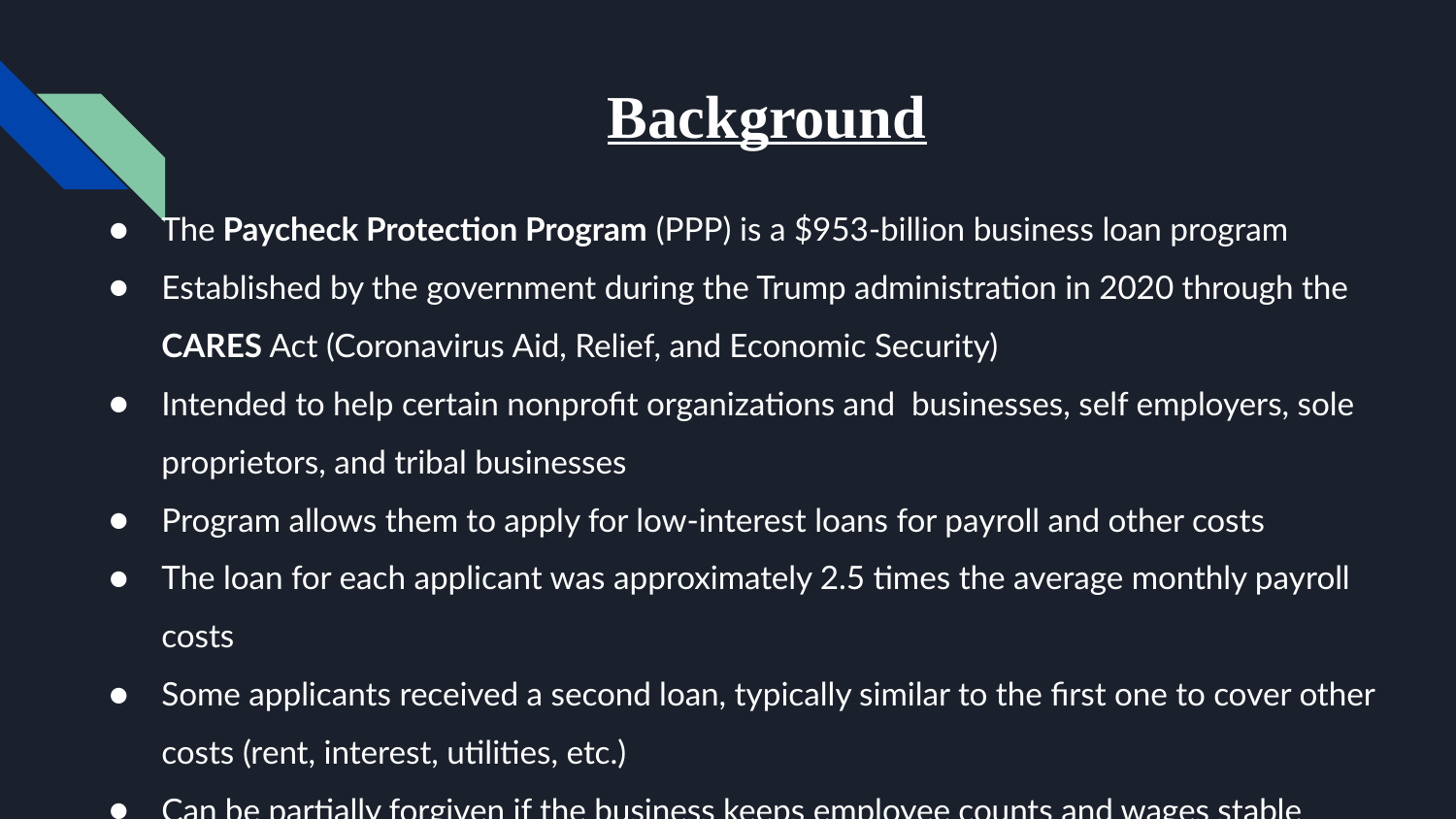

# Background
The Paycheck Protection Program (PPP) is a $953-billion business loan program
Established by the government during the Trump administration in 2020 through the CARES Act (Coronavirus Aid, Relief, and Economic Security)
Intended to help certain nonprofit organizations and  businesses, self employers, sole proprietors, and tribal businesses
Program allows them to apply for low-interest loans for payroll and other costs
The loan for each applicant was approximately 2.5 times the average monthly payroll costs
Some applicants received a second loan, typically similar to the first one to cover other costs (rent, interest, utilities, etc.)
Can be partially forgiven if the business keeps employee counts and wages stable